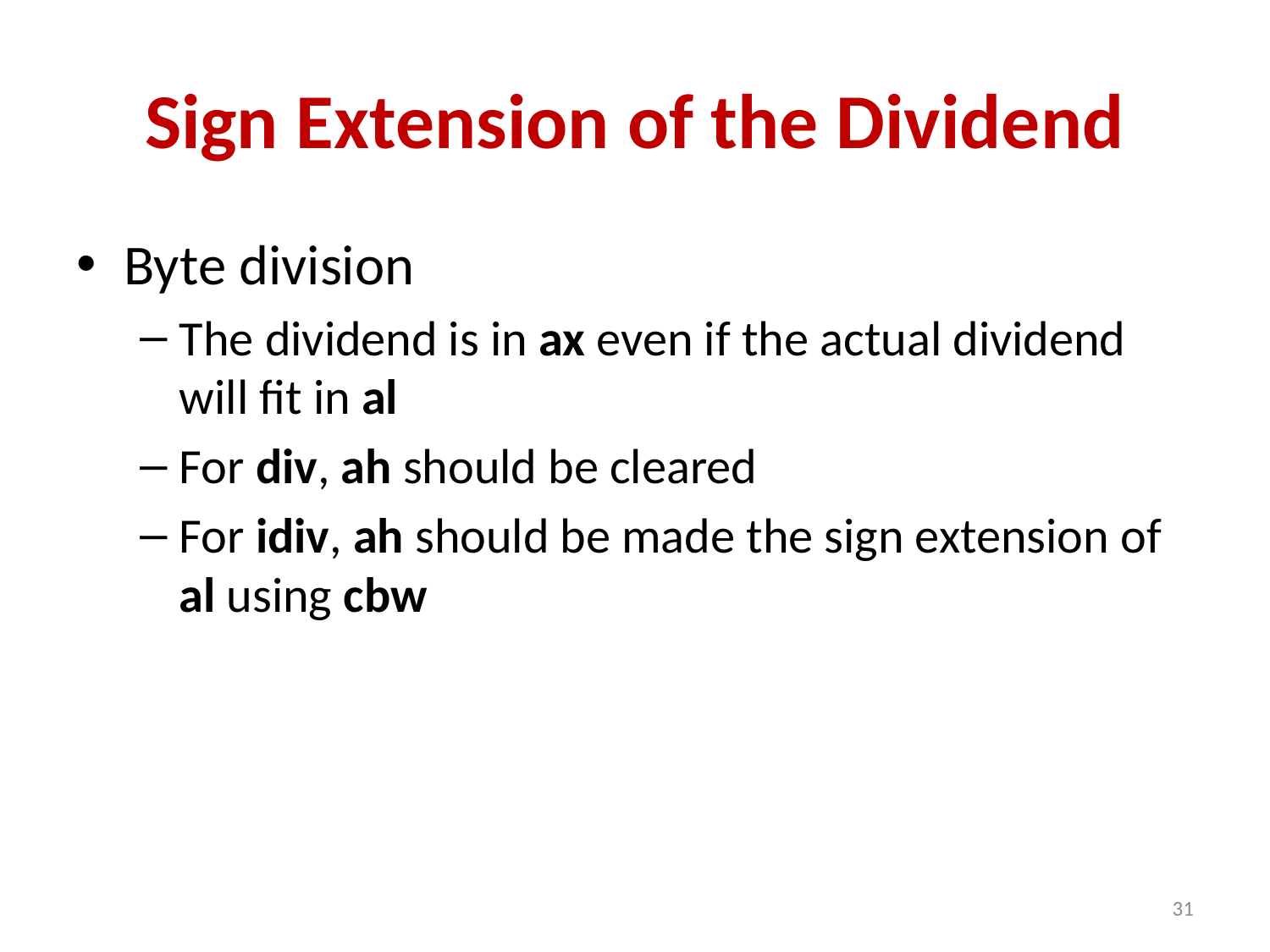

# Sign Extension of the Dividend
Byte division
The dividend is in ax even if the actual dividend will fit in al
For div, ah should be cleared
For idiv, ah should be made the sign extension of al using cbw

31